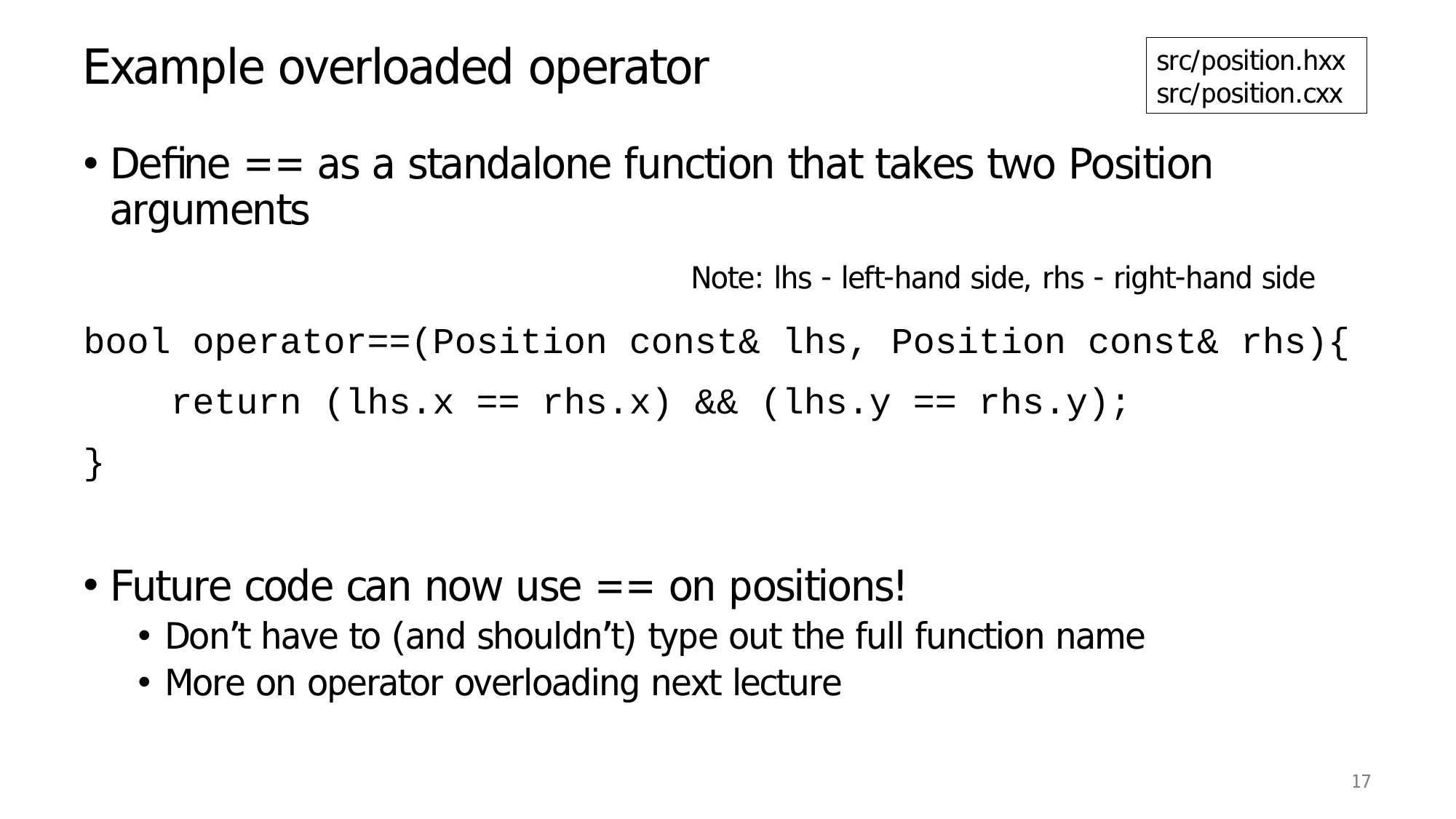

# Example overloaded operator
src/position.hxx src/position.cxx
Define == as a standalone function that takes two Position arguments

bool operator==(Position const& lhs, Position const& rhs){
    return (lhs.x == rhs.x) && (lhs.y == rhs.y);
}

Future code can now use == on positions!
Don’t have to (and shouldn’t) type out the full function name
More on operator overloading next lecture
Note: lhs - left-hand side, rhs - right-hand side
17